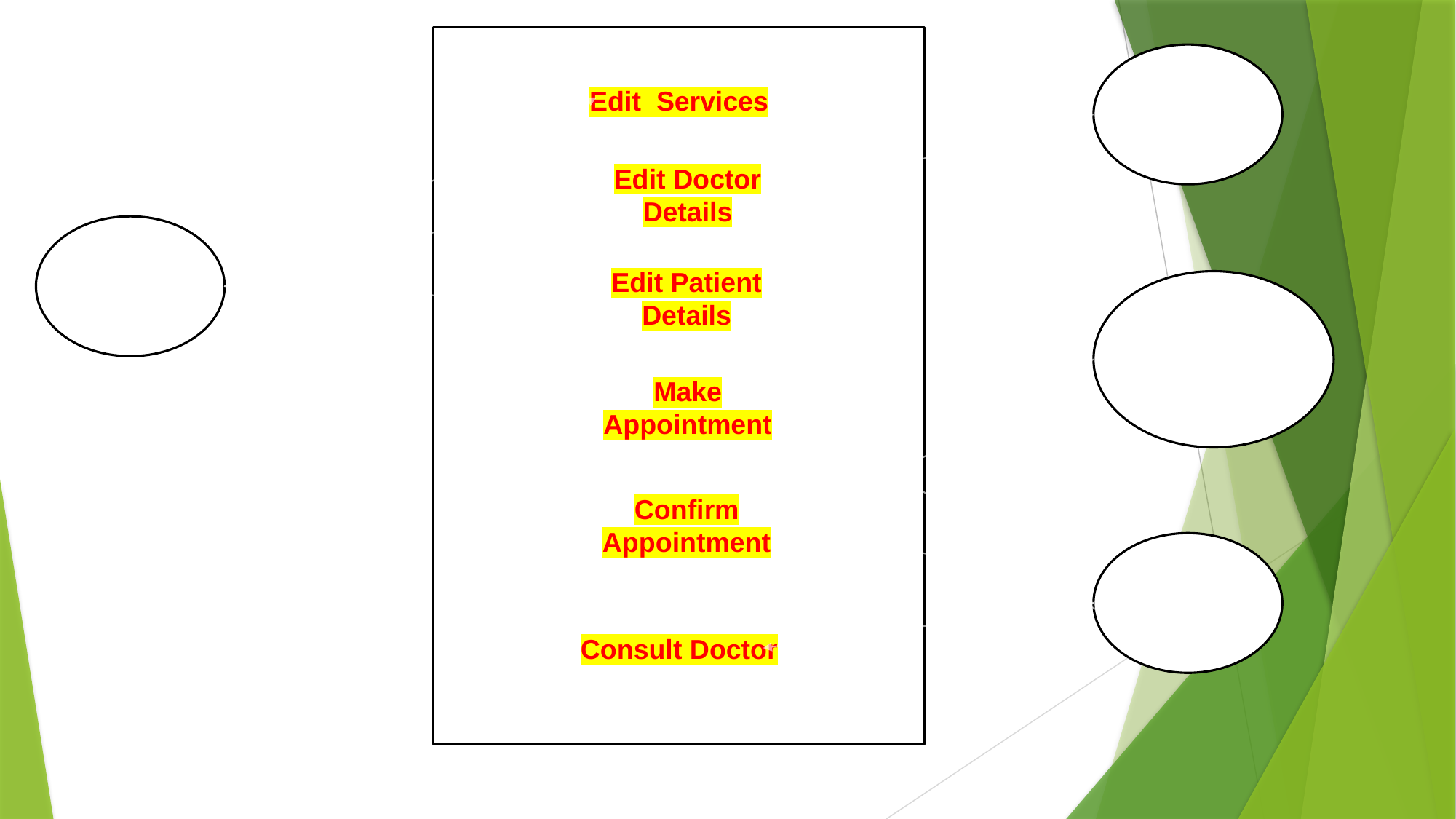

Doctor
Edit  Services
Edit Doctor Details
Admin
Receiptionist
Edit Patient Details
Make Appointment
Confirm Appointment
Patient
Consult Doctor